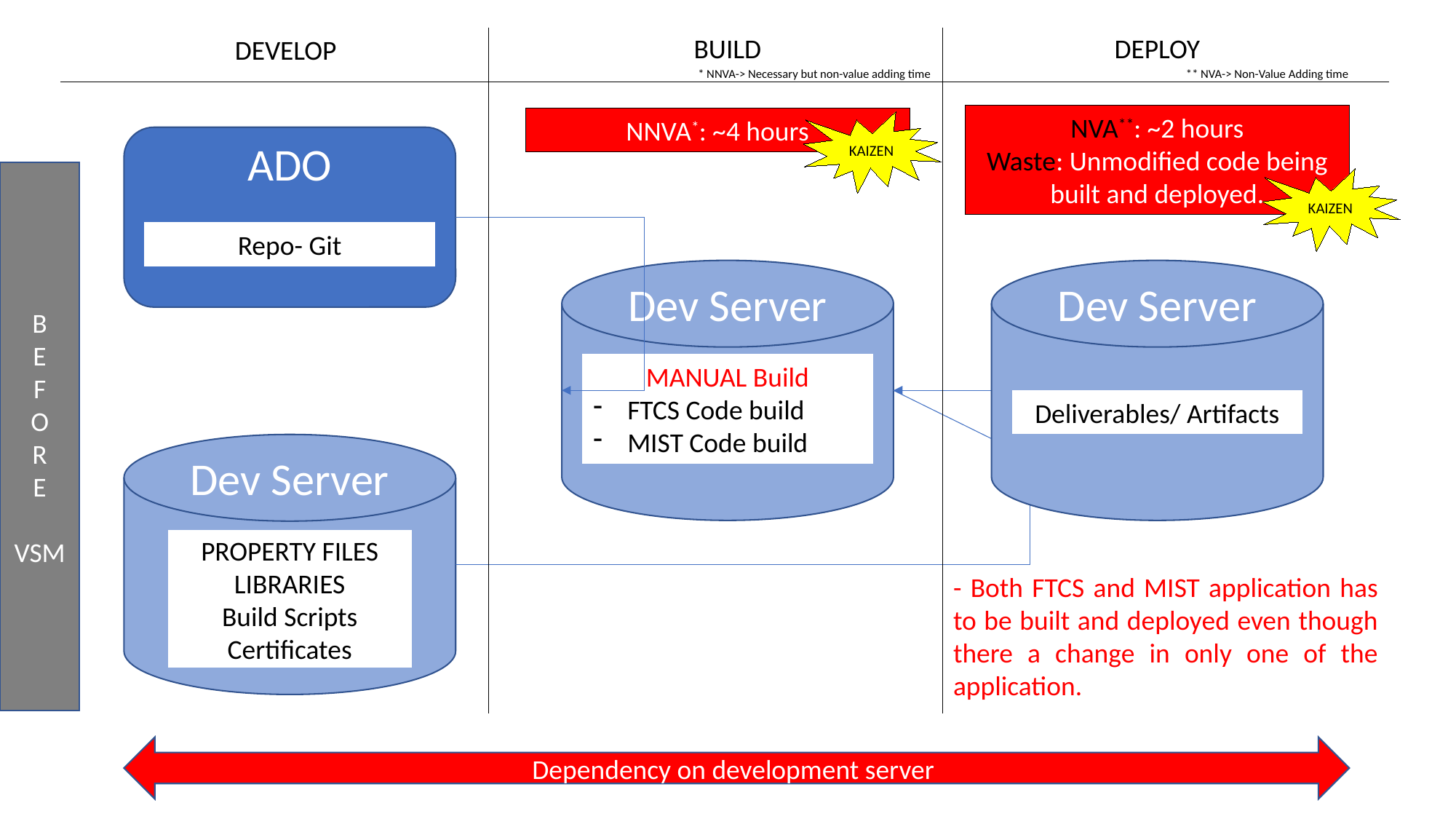

BUILD
DEPLOY
DEVELOP
* NNVA-> Necessary but non-value adding time
** NVA-> Non-Value Adding time
NVA**: ~2 hours
Waste: Unmodified code being built and deployed.
NNVA*: ~4 hours
KAIZEN
ADO

Repo- Git
B
E
F
O
R
E

VSM
KAIZEN
Dev Server

MANUAL Build
FTCS Code build
MIST Code build
Dev Server

Deliverables/ Artifacts
Dev Server

PROPERTY FILES
LIBRARIES
Build Scripts
Certificates
- Both FTCS and MIST application has to be built and deployed even though there a change in only one of the application.
Dependency on development server